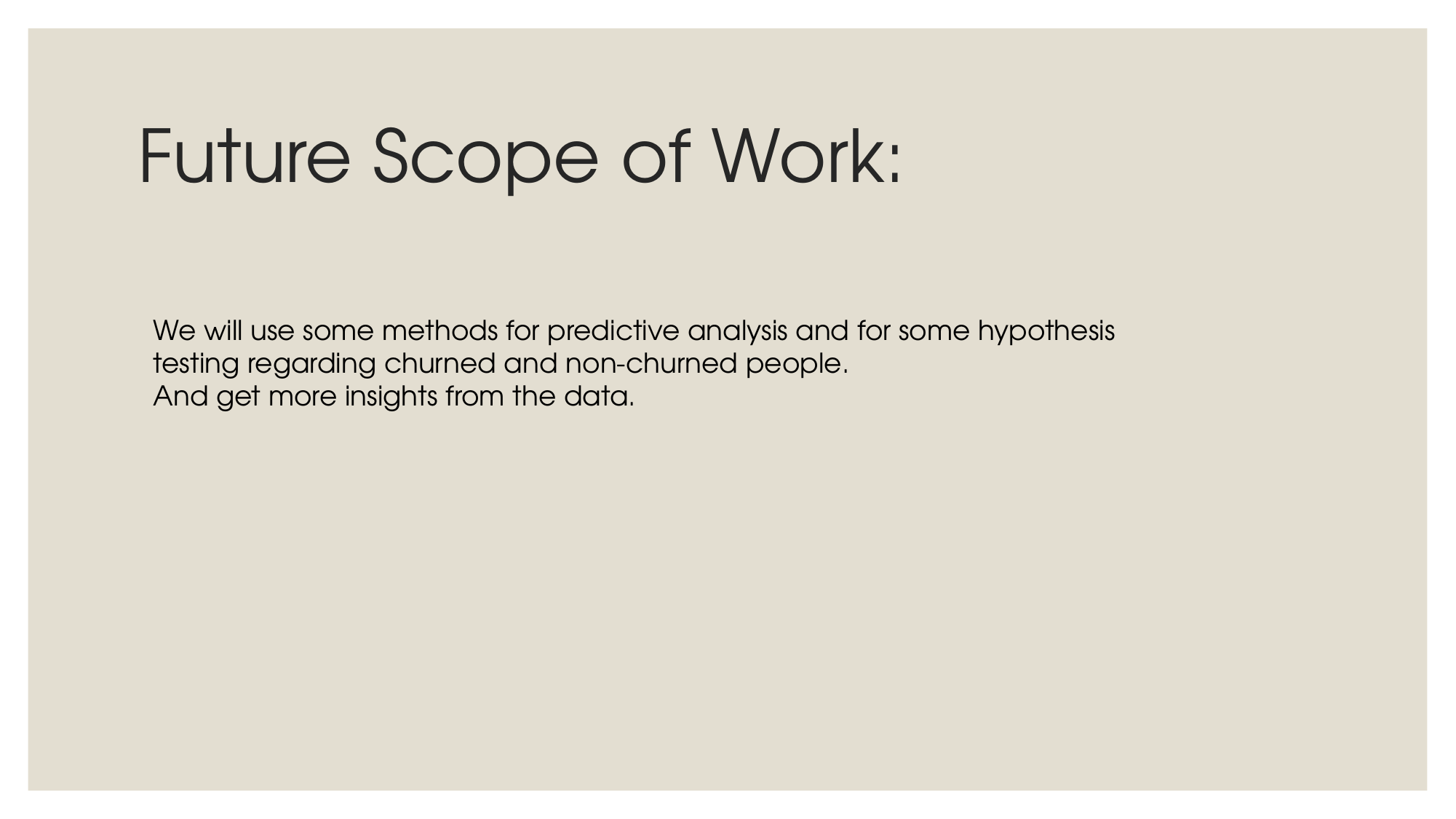

# Future Scope of Work:
We will use some methods for predictive analysis and for some hypothesis testing regarding churned and non-churned people.
And get more insights from the data.